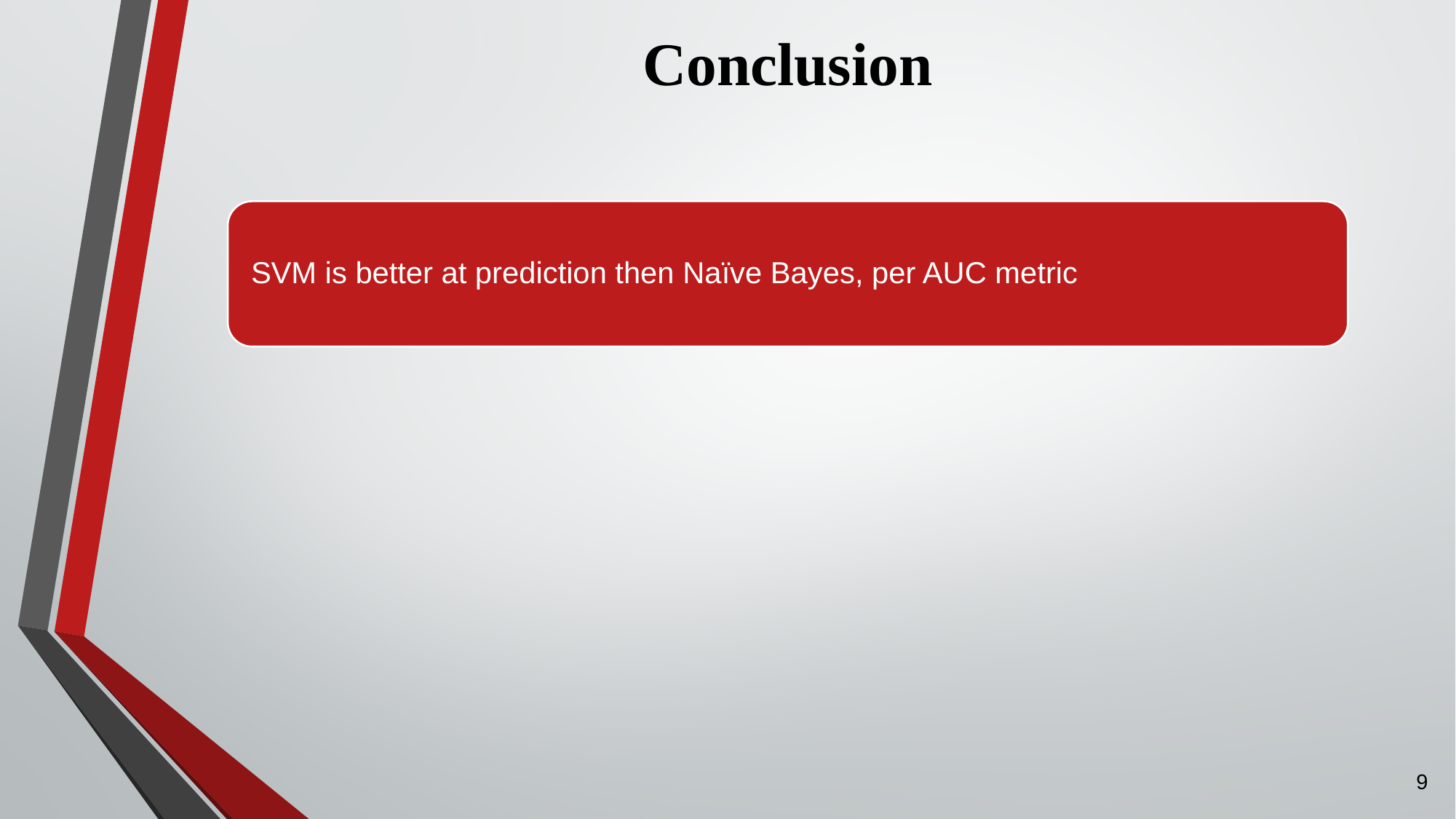

# Conclusion
SVM is better at prediction then Naïve Bayes, per AUC metric
9